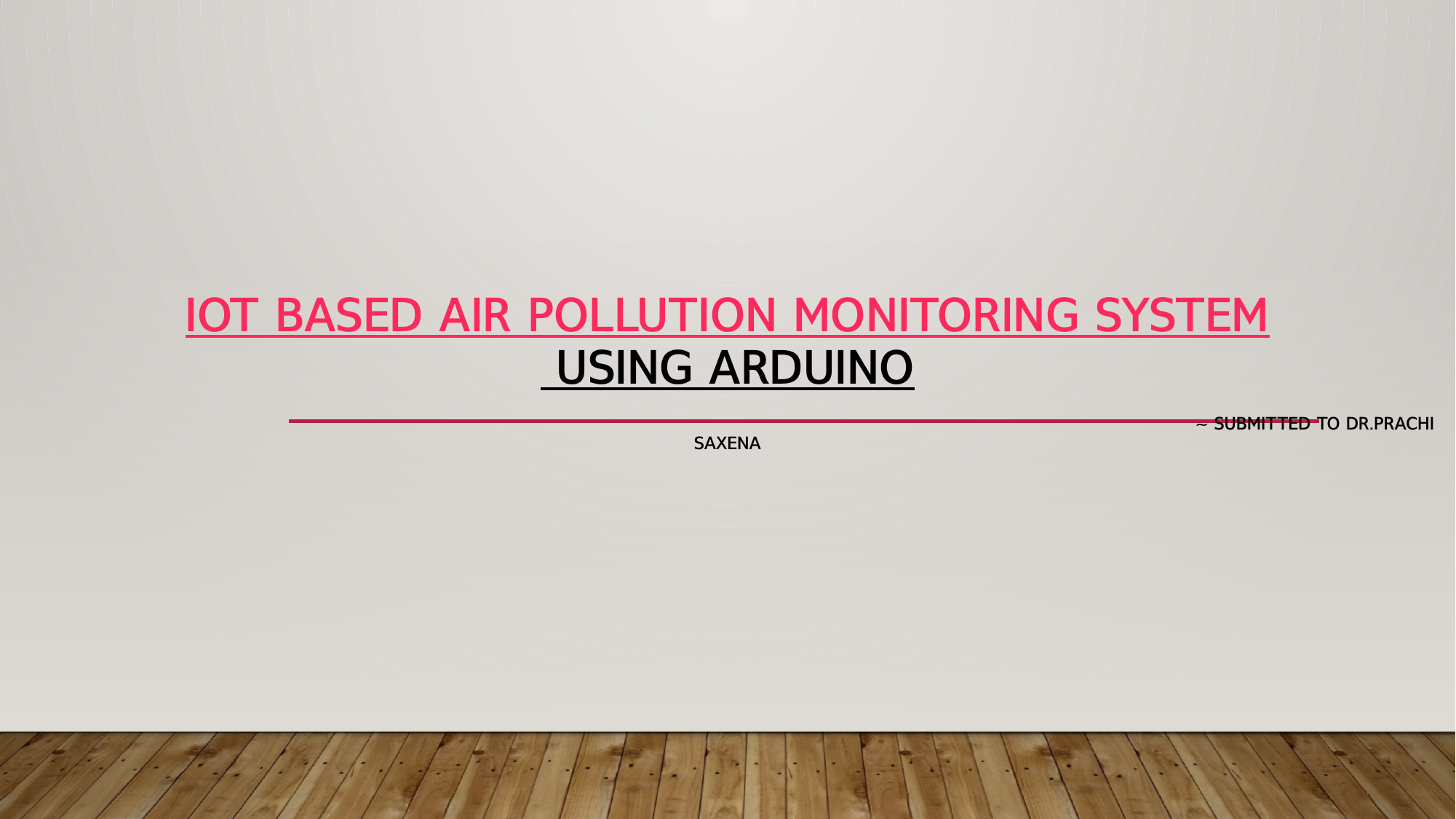

# IOT based Air Pollution Monitoring System using Arduino ~ Submitted to Dr.Prachi Saxena